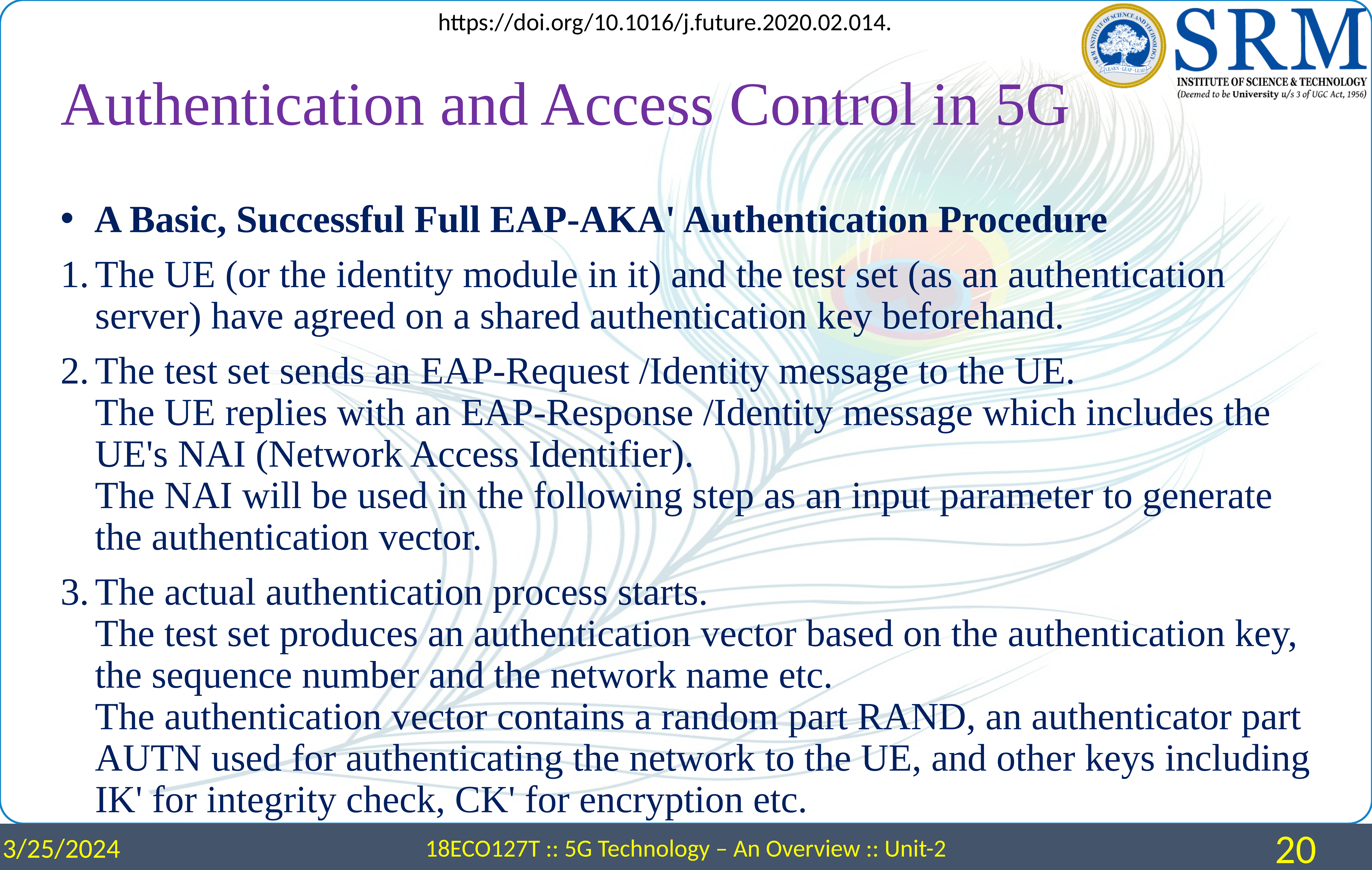

https://doi.org/10.1016/j.future.2020.02.014.
# Authentication and Access Control in 5G
 A Basic, Successful Full EAP-AKA' Authentication Procedure
The UE (or the identity module in it) and the test set (as an authentication server) have agreed on a shared authentication key beforehand.
The test set sends an EAP-Request /Identity message to the UE.
The UE replies with an EAP-Response /Identity message which includes the UE's NAI (Network Access Identifier).
The NAI will be used in the following step as an input parameter to generate the authentication vector.
The actual authentication process starts.
The test set produces an authentication vector based on the authentication key, the sequence number and the network name etc.
The authentication vector contains a random part RAND, an authenticator part AUTN used for authenticating the network to the UE, and other keys including IK' for integrity check, CK' for encryption etc.
3/25/2024
18ECO127T :: 5G Technology – An Overview :: Unit-2
20